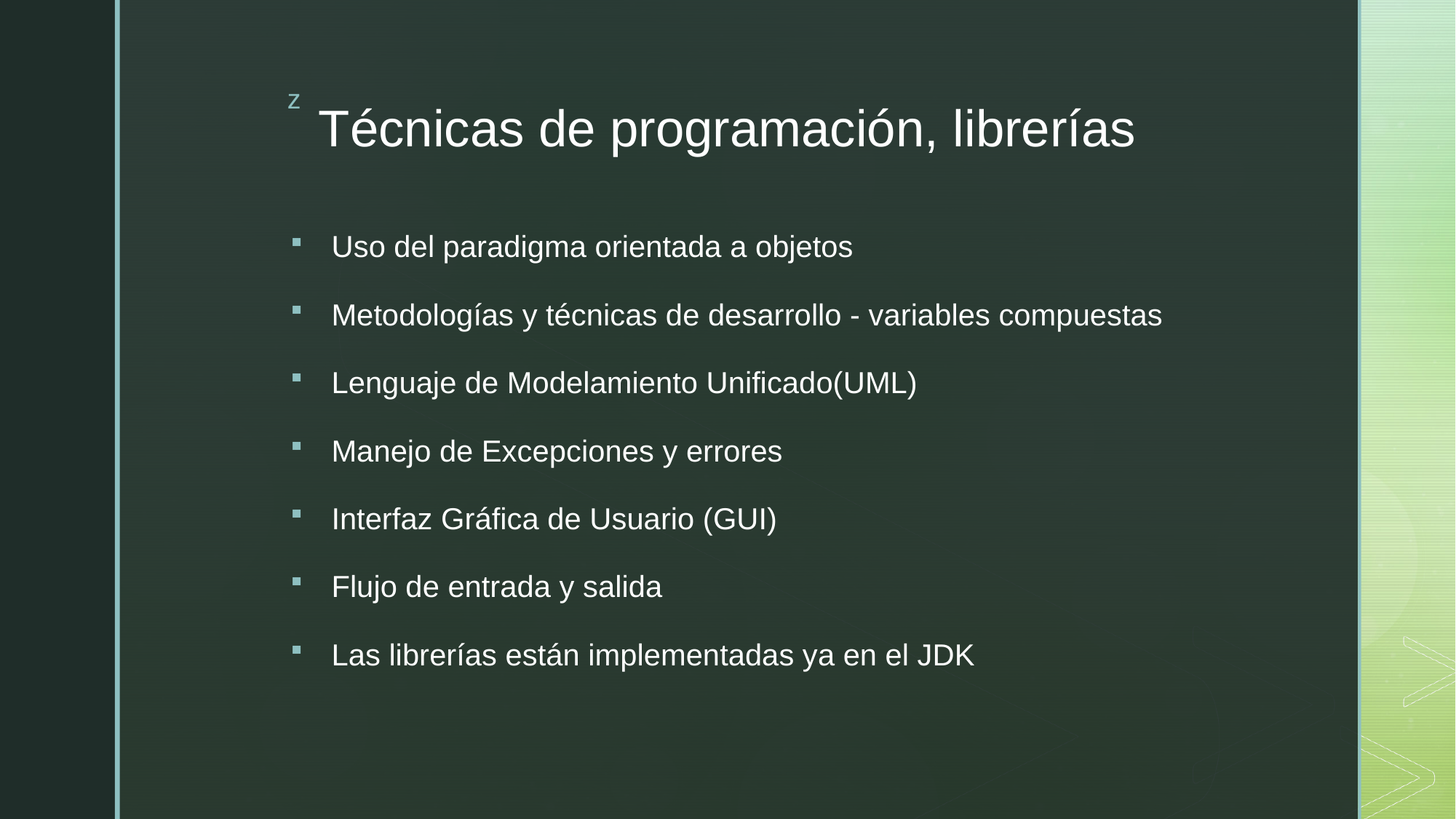

# Técnicas de programación, librerías
Uso del paradigma orientada a objetos
Metodologías y técnicas de desarrollo - variables compuestas
Lenguaje de Modelamiento Unificado(UML)
Manejo de Excepciones y errores
Interfaz Gráfica de Usuario (GUI)
Flujo de entrada y salida
Las librerías están implementadas ya en el JDK